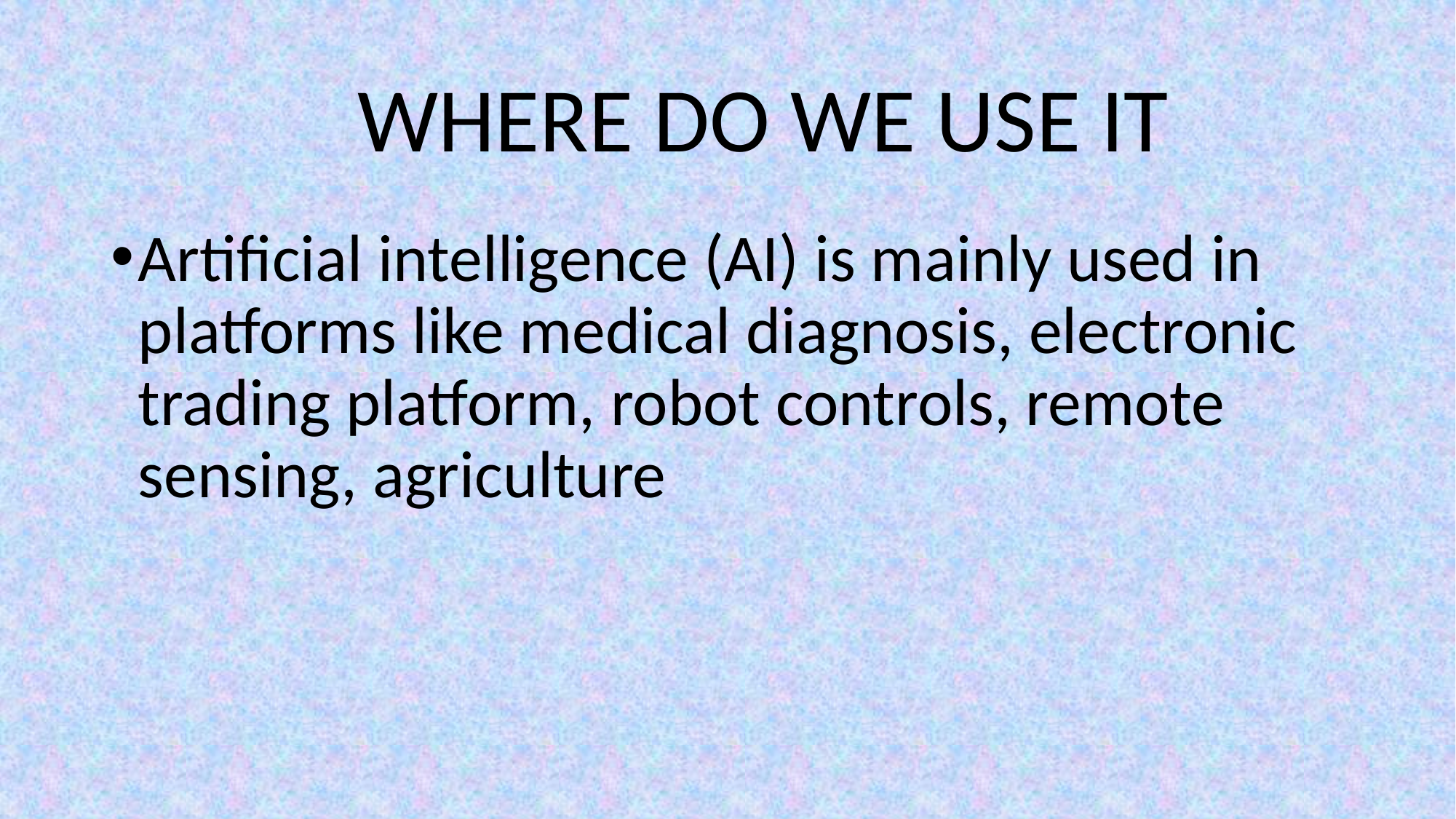

# WHERE DO WE USE IT
Artificial intelligence (AI) is mainly used in platforms like medical diagnosis, electronic trading platform, robot controls, remote sensing, agriculture